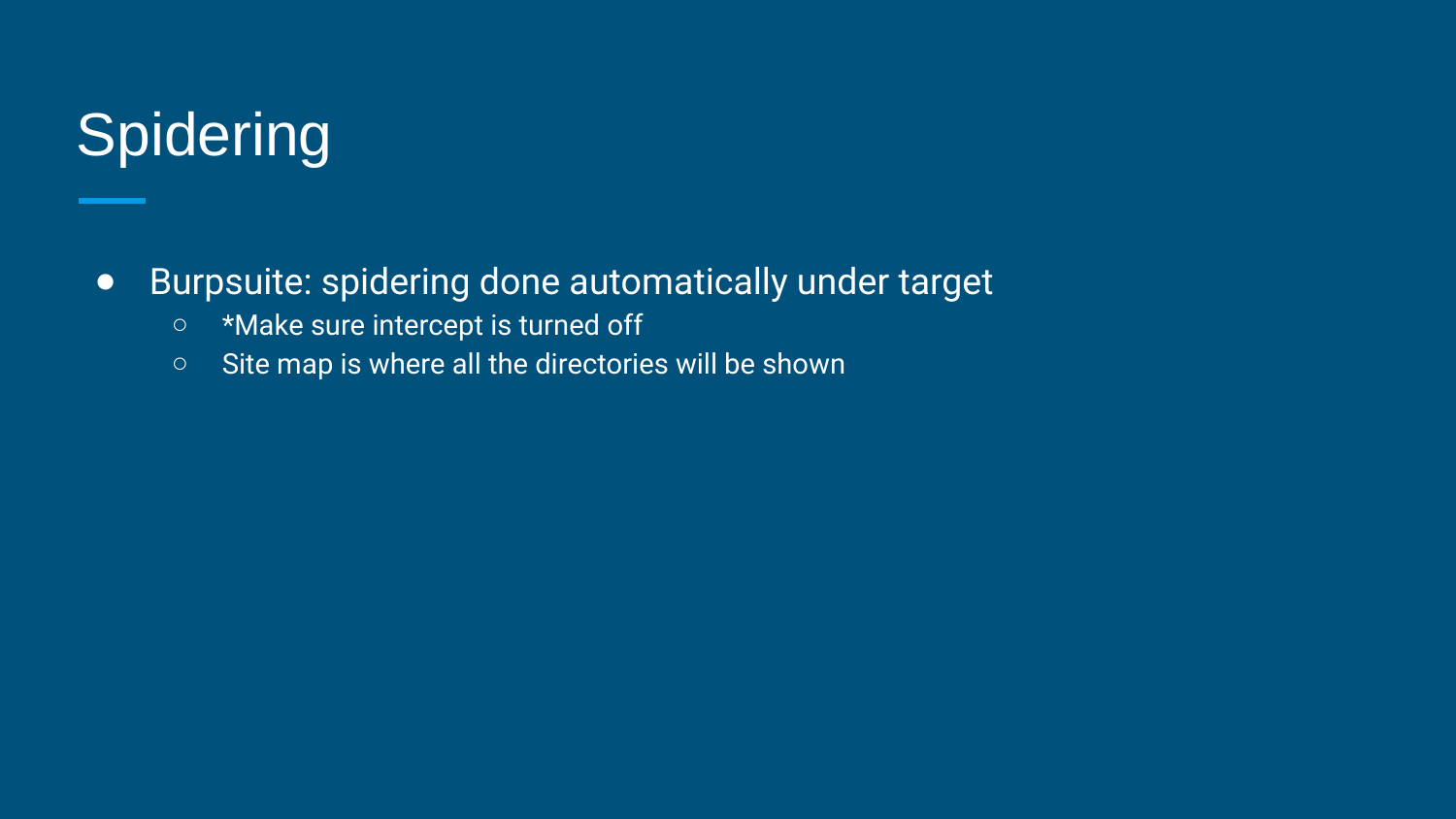

# Spidering
Burpsuite: spidering done automatically under target
*Make sure intercept is turned off
Site map is where all the directories will be shown